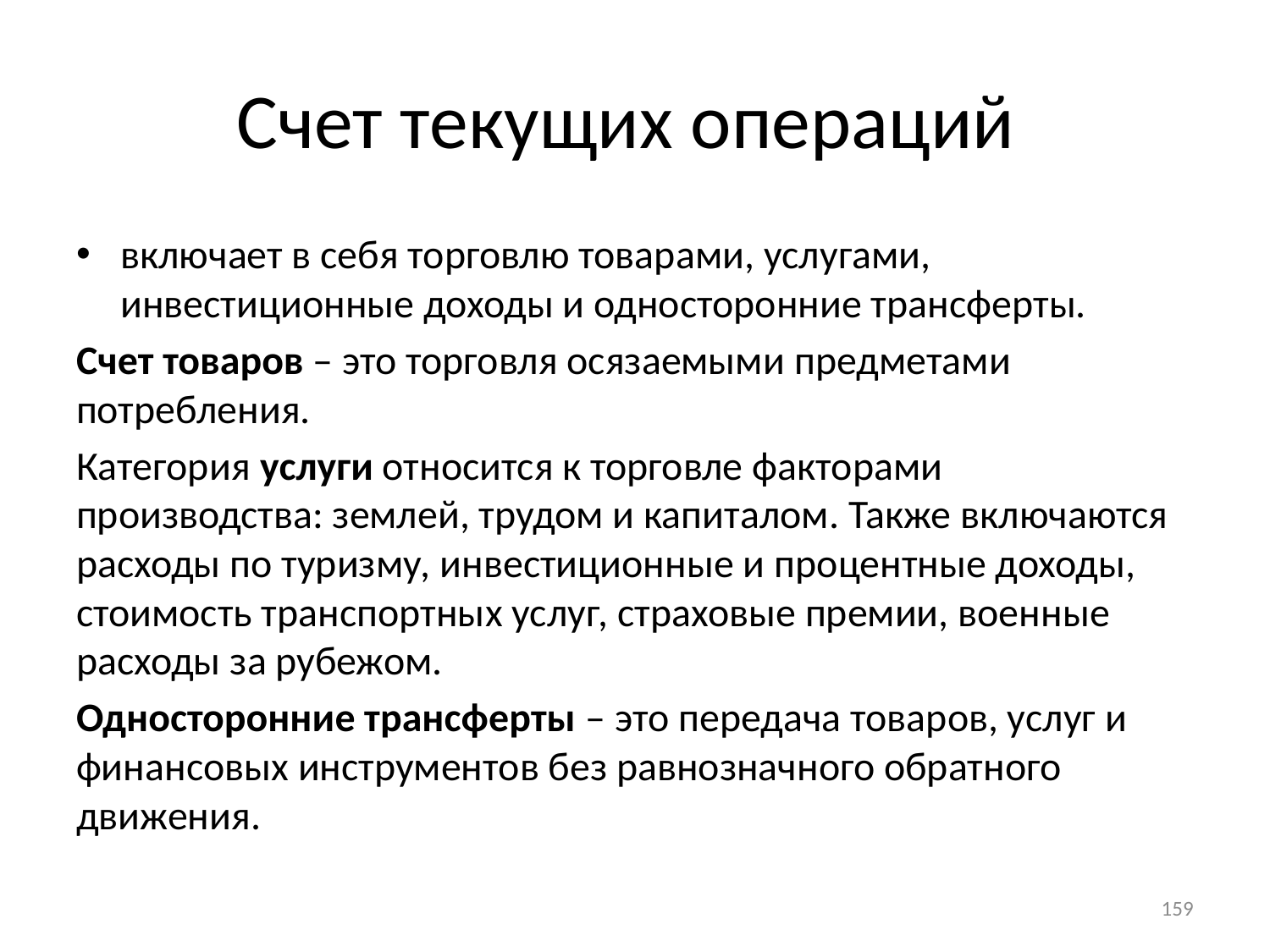

# Счет текущих операций
включает в себя торговлю товарами, услугами, инвестиционные доходы и односторонние трансферты.
Счет товаров – это торговля осязаемыми предметами потребления.
Категория услуги относится к торговле факторами производства: землей, трудом и капиталом. Также включаются расходы по туризму, инвестиционные и процентные доходы, стоимость транспортных услуг, страховые премии, военные расходы за рубежом.
Односторонние трансферты – это передача товаров, услуг и финансовых инструментов без равнозначного обратного движения.
159